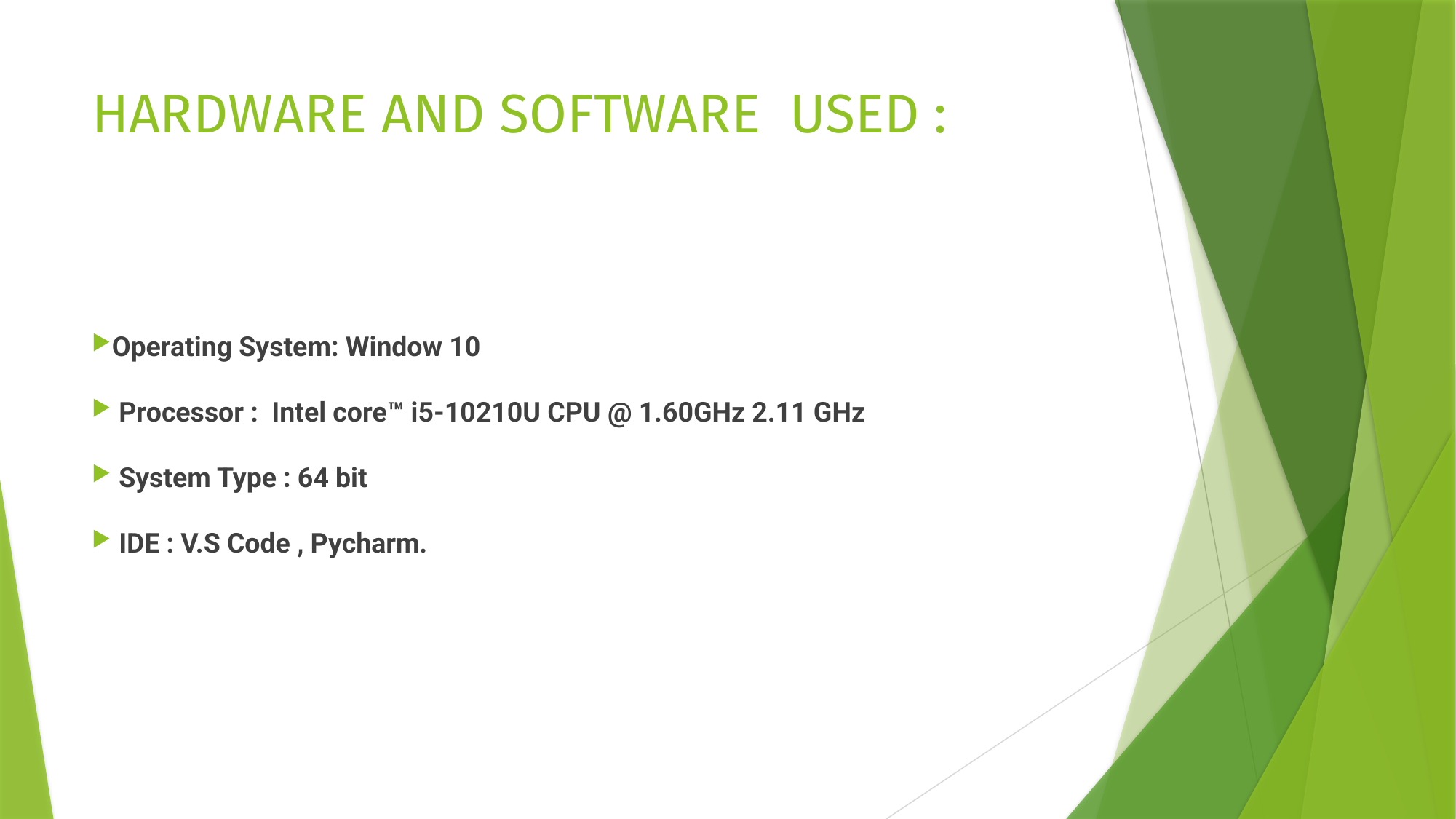

# HARDWARE AND SOFTWARE  USED :

Operating System: Window 10
 Processor :  Intel core™ i5-10210U CPU @ 1.60GHz 2.11 GHz
 System Type : 64 bit
 IDE : V.S Code , Pycharm.